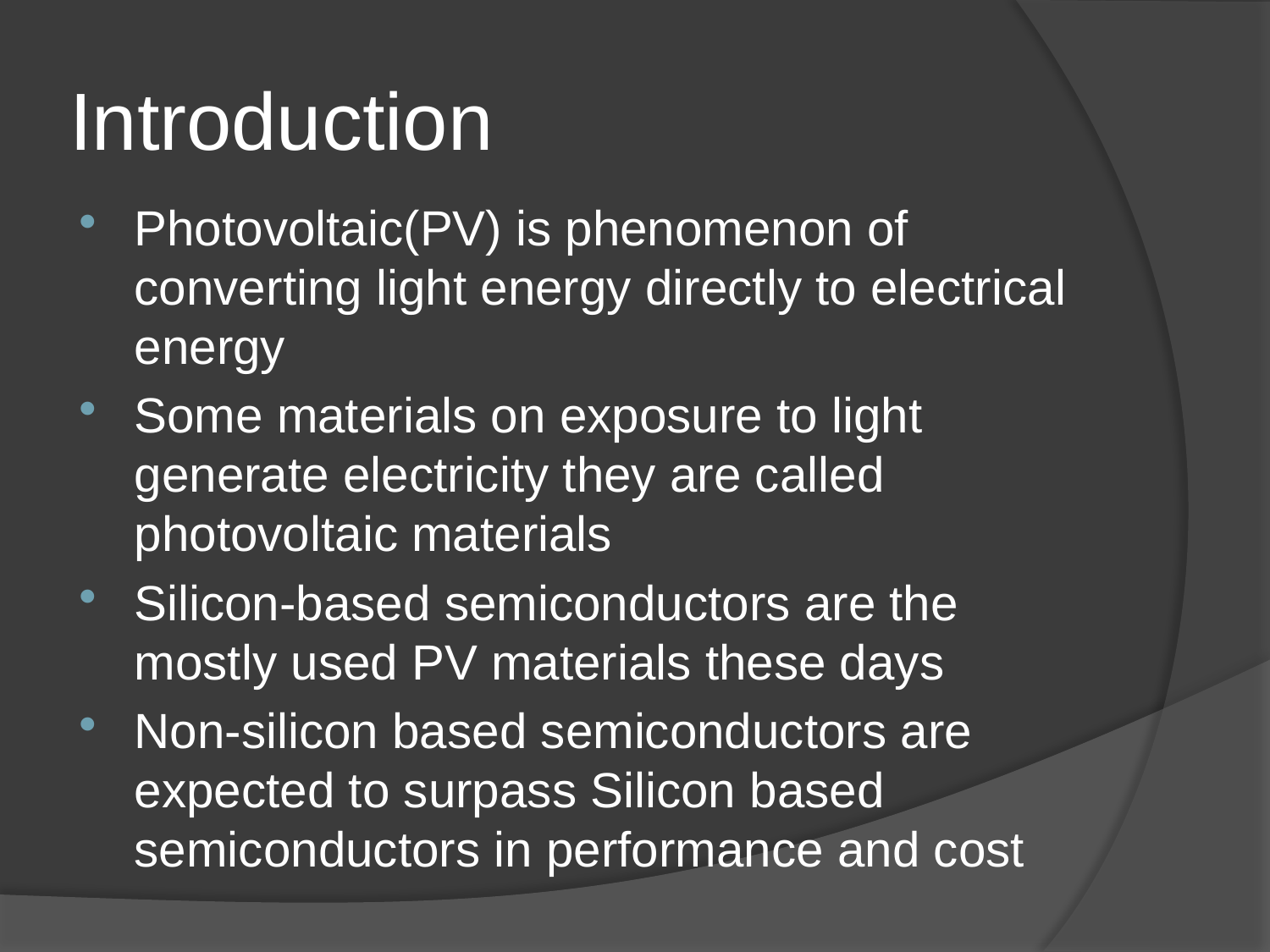

# Introduction
Photovoltaic(PV) is phenomenon of converting light energy directly to electrical energy
Some materials on exposure to light generate electricity they are called photovoltaic materials
Silicon-based semiconductors are the mostly used PV materials these days
Non-silicon based semiconductors are expected to surpass Silicon based semiconductors in performance and cost